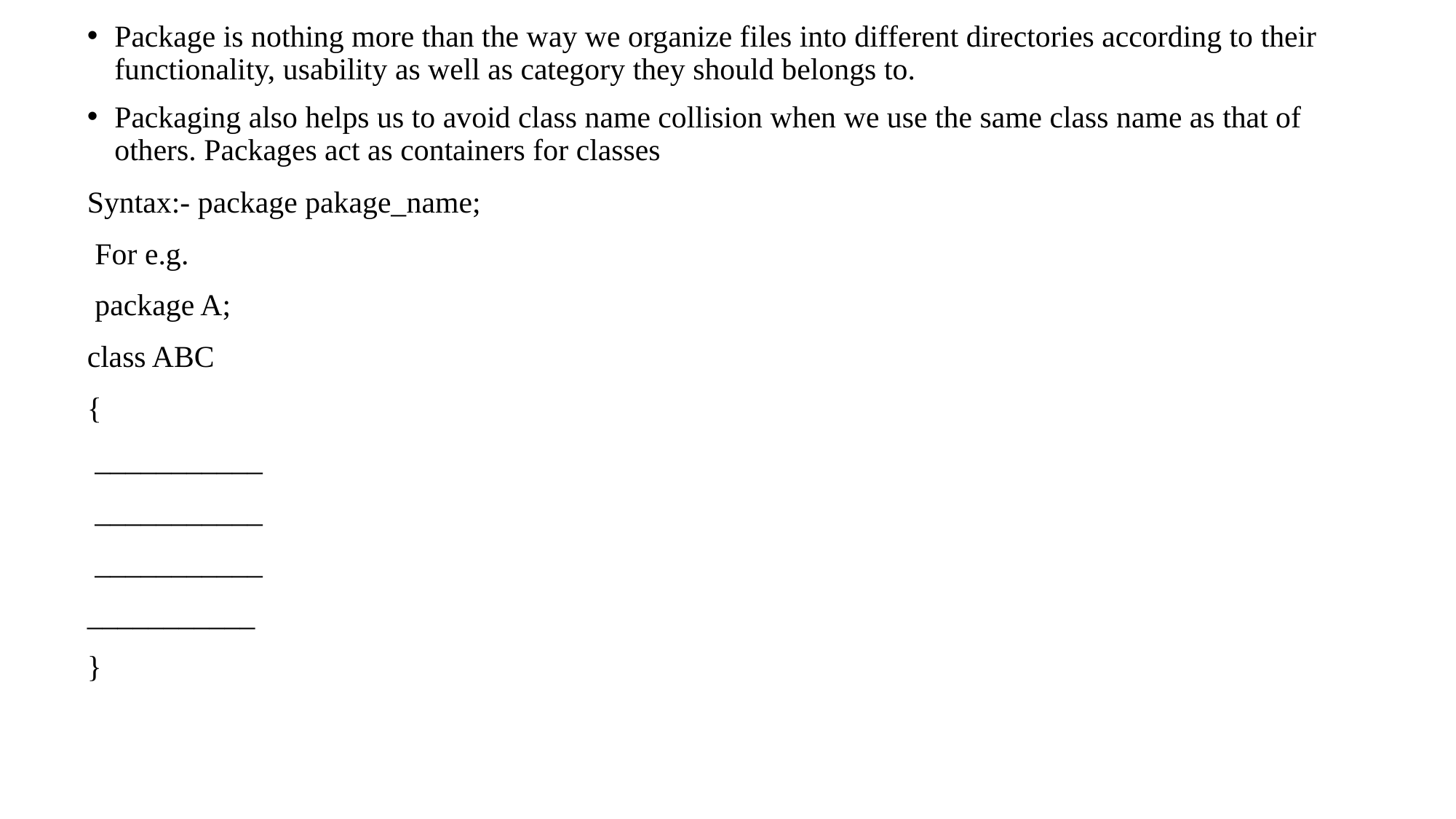

Package is nothing more than the way we organize files into different directories according to their functionality, usability as well as category they should belongs to.
Packaging also helps us to avoid class name collision when we use the same class name as that of others. Packages act as containers for classes
Syntax:- package pakage_name;
 For e.g.
 package A;
class ABC
{
 ___________
 ___________
 ___________
___________
}